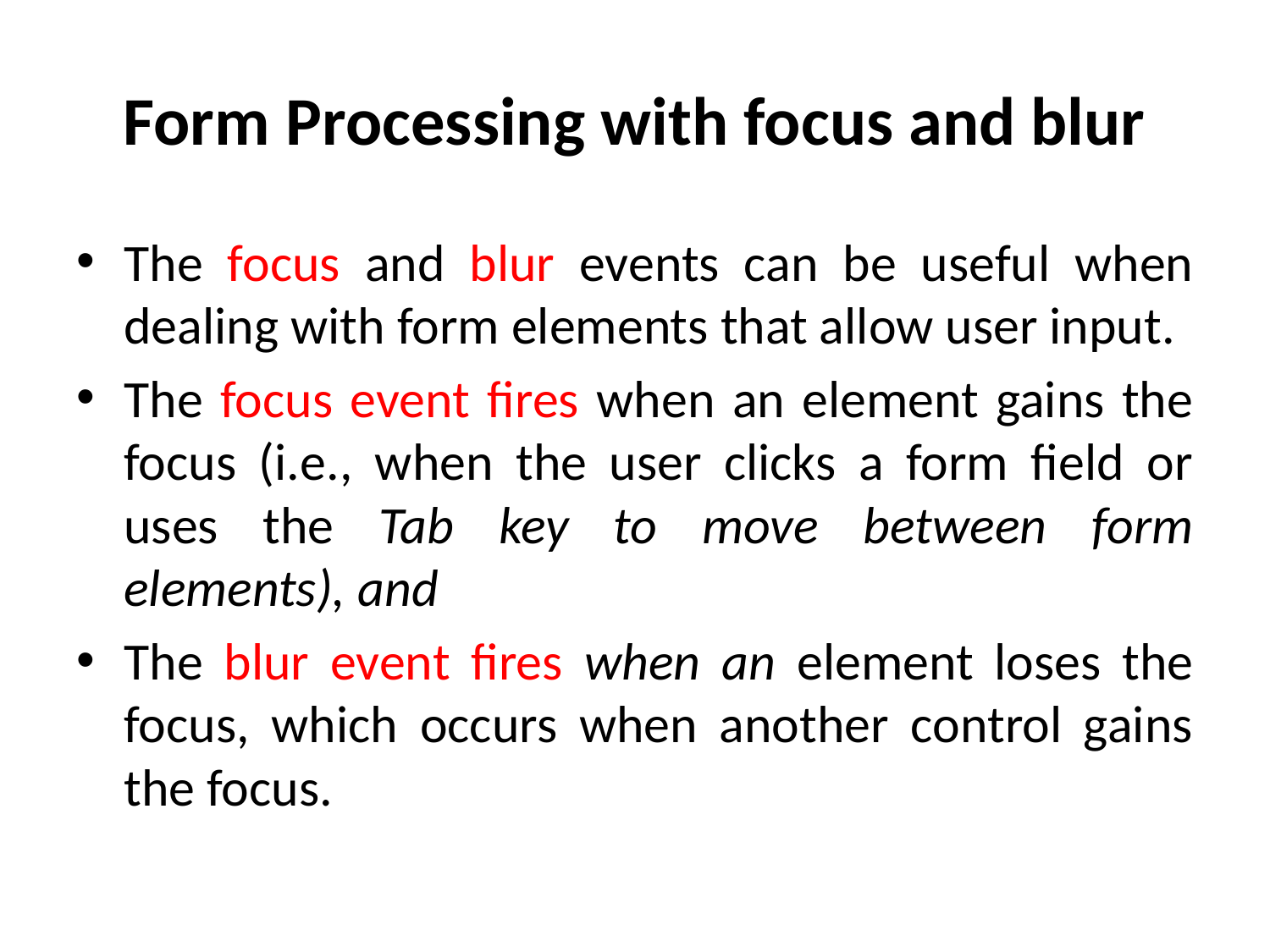

# Form Processing with focus and blur
The focus and blur events can be useful when dealing with form elements that allow user input.
The focus event fires when an element gains the focus (i.e., when the user clicks a form field or uses the Tab key to move between form elements), and
The blur event fires when an element loses the focus, which occurs when another control gains the focus.